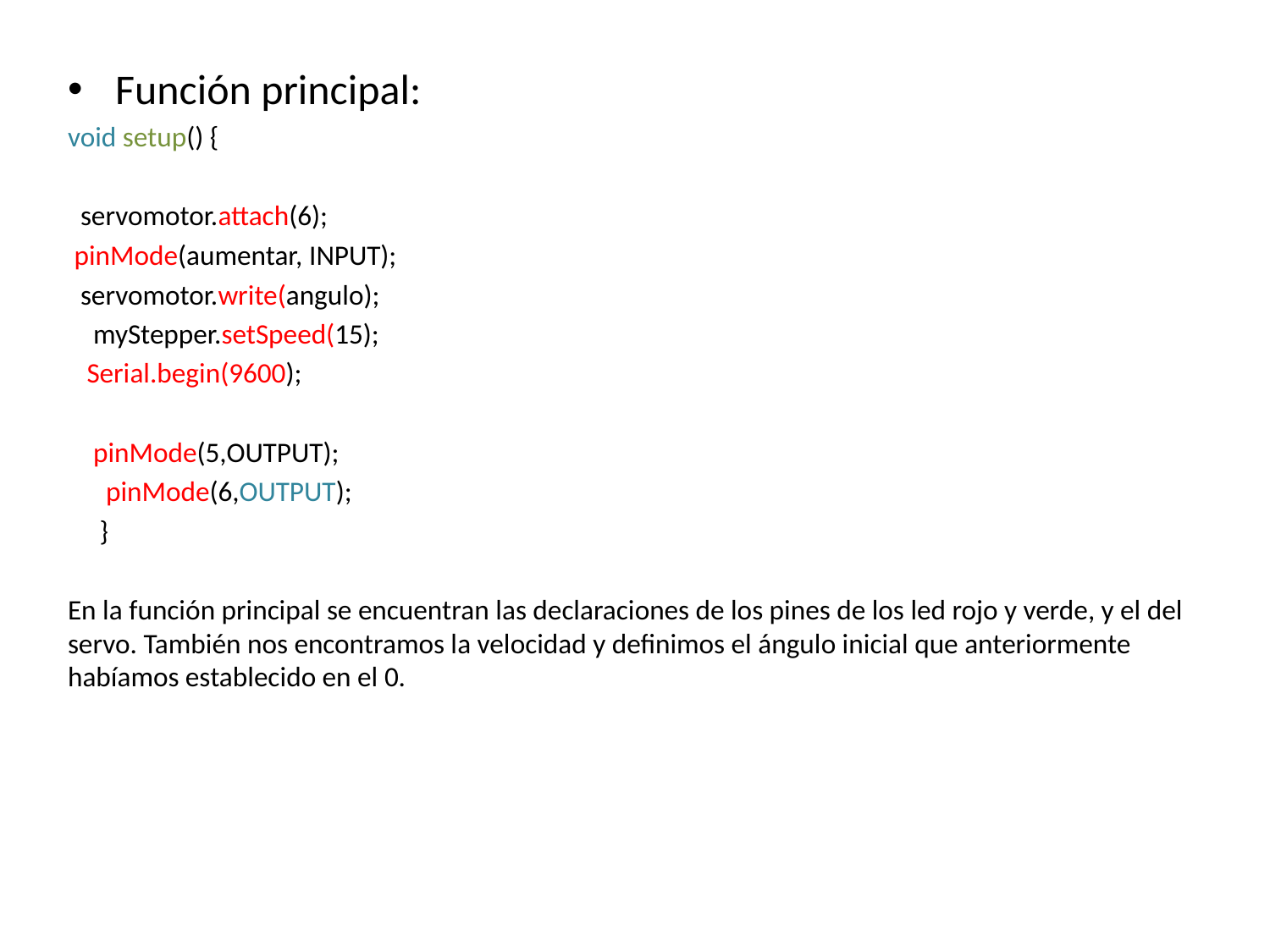

Función principal:
void setup() {

  servomotor.attach(6);
 pinMode(aumentar, INPUT);
  servomotor.write(angulo);
    myStepper.setSpeed(15);
   Serial.begin(9600);

    pinMode(5,OUTPUT);
      pinMode(6,OUTPUT);
     }

En la función principal se encuentran las declaraciones de los pines de los led rojo y verde, y el del servo. También nos encontramos la velocidad y definimos el ángulo inicial que anteriormente habíamos establecido en el 0.